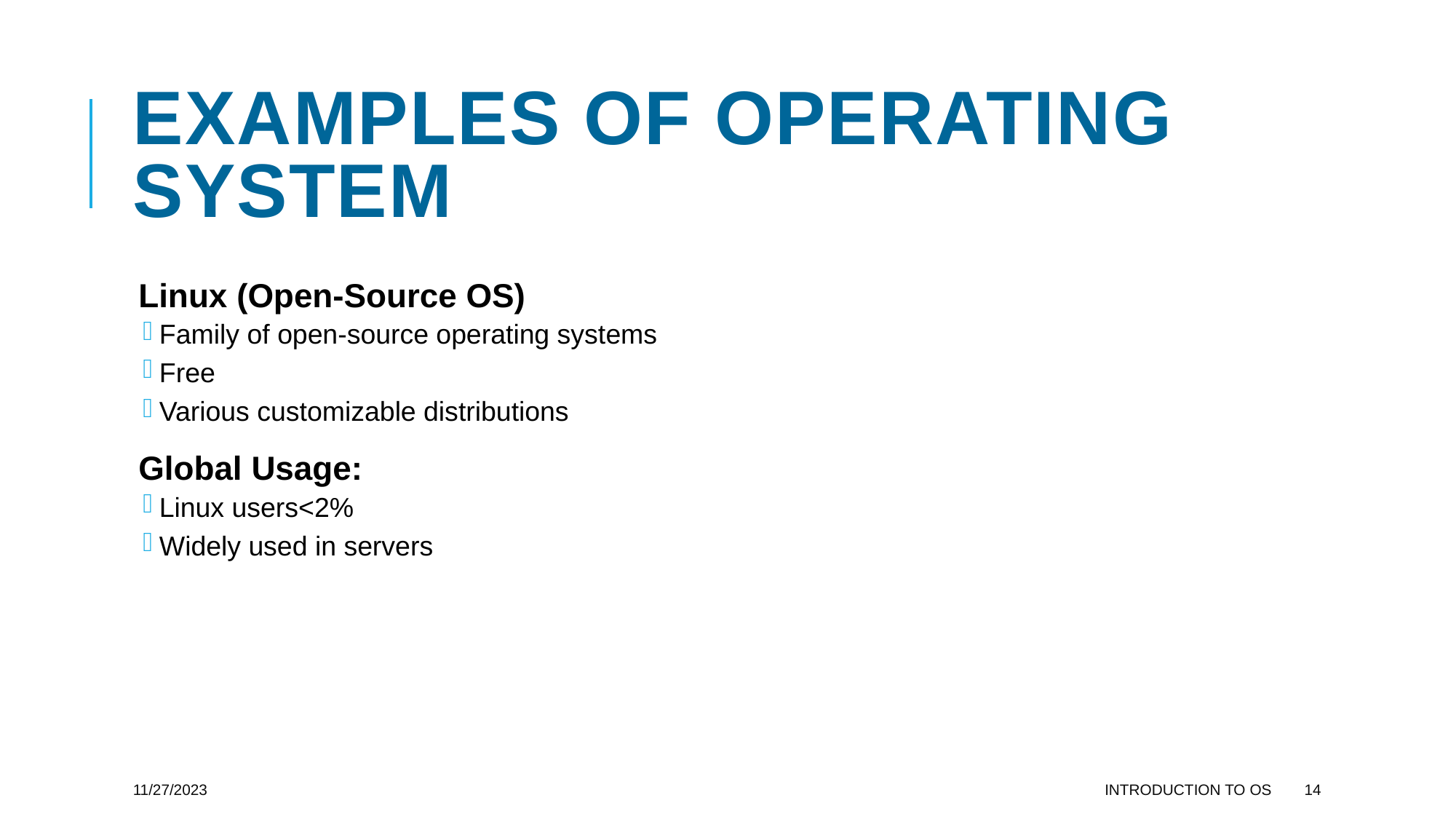

# Examples of Operating System
Linux (Open-Source OS)
Family of open-source operating systems
Free
Various customizable distributions
Global Usage:
Linux users<2%
Widely used in servers

11/27/2023
Introduction to OS
14